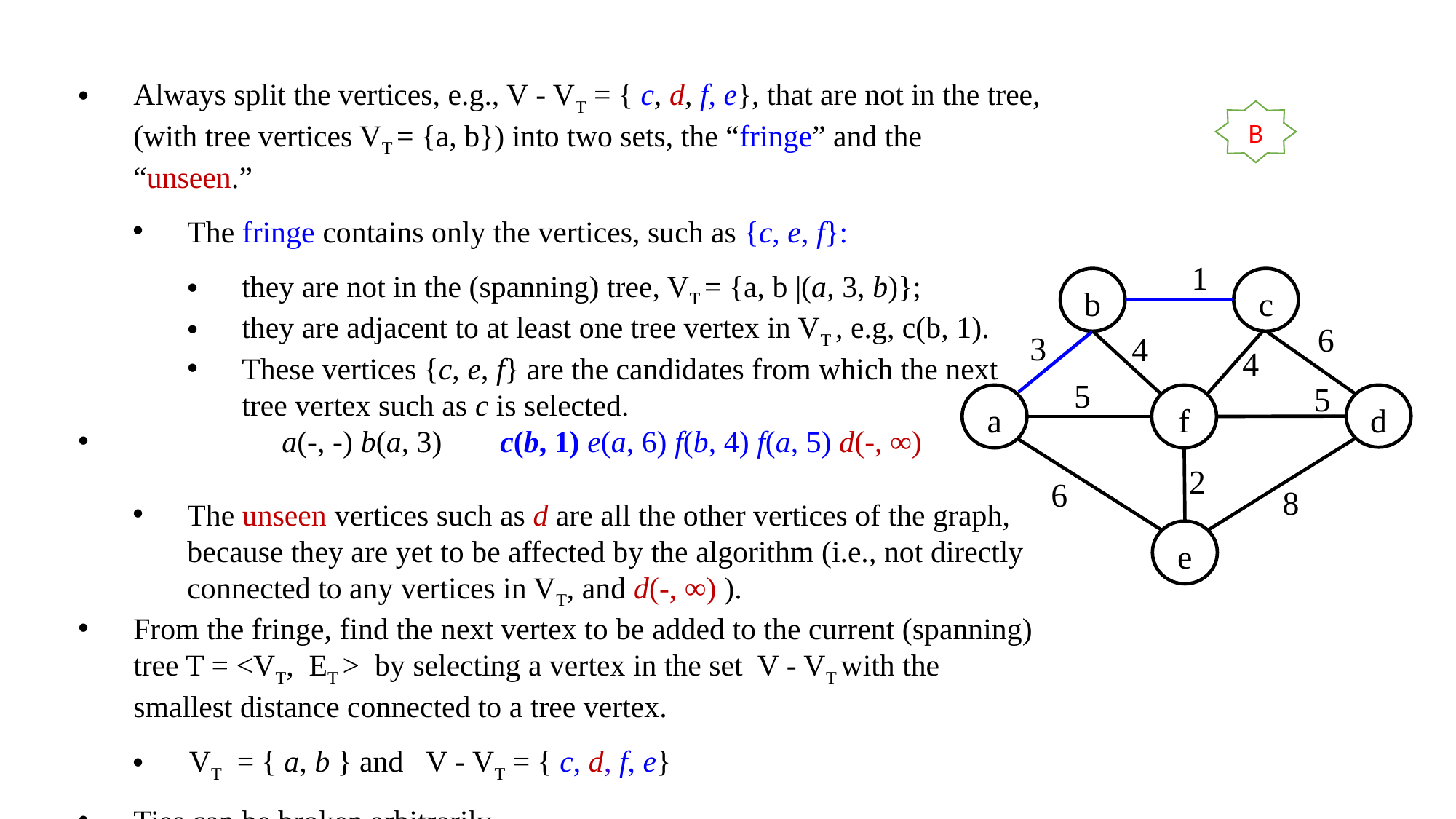

Always split the vertices, e.g., V - VT = { c, d, f, e}, that are not in the tree, (with tree vertices VT = {a, b}) into two sets, the “fringe” and the “unseen.”
The fringe contains only the vertices, such as {c, e, f}:
they are not in the (spanning) tree, VT = {a, b |(a, 3, b)};
they are adjacent to at least one tree vertex in VT , e.g, c(b, 1).
These vertices {c, e, f} are the candidates from which the next tree vertex such as c is selected.
	       a(-, -) b(a, 3)	       c(b, 1) e(a, 6) f(b, 4) f(a, 5) d(-, ∞)

The unseen vertices such as d are all the other vertices of the graph, because they are yet to be affected by the algorithm (i.e., not directly connected to any vertices in VT, and d(-, ∞) ).
From the fringe, find the next vertex to be added to the current (spanning) tree T = <VT,  ET >  by selecting a vertex in the set  V - VT with the smallest distance connected to a tree vertex.
  VT  = { a, b } and   V - VT = { c, d, f, e}
Ties can be broken arbitrarily.
B
1
b
c
6
3
4
4
5
5
a
f
d
2
6
8
e